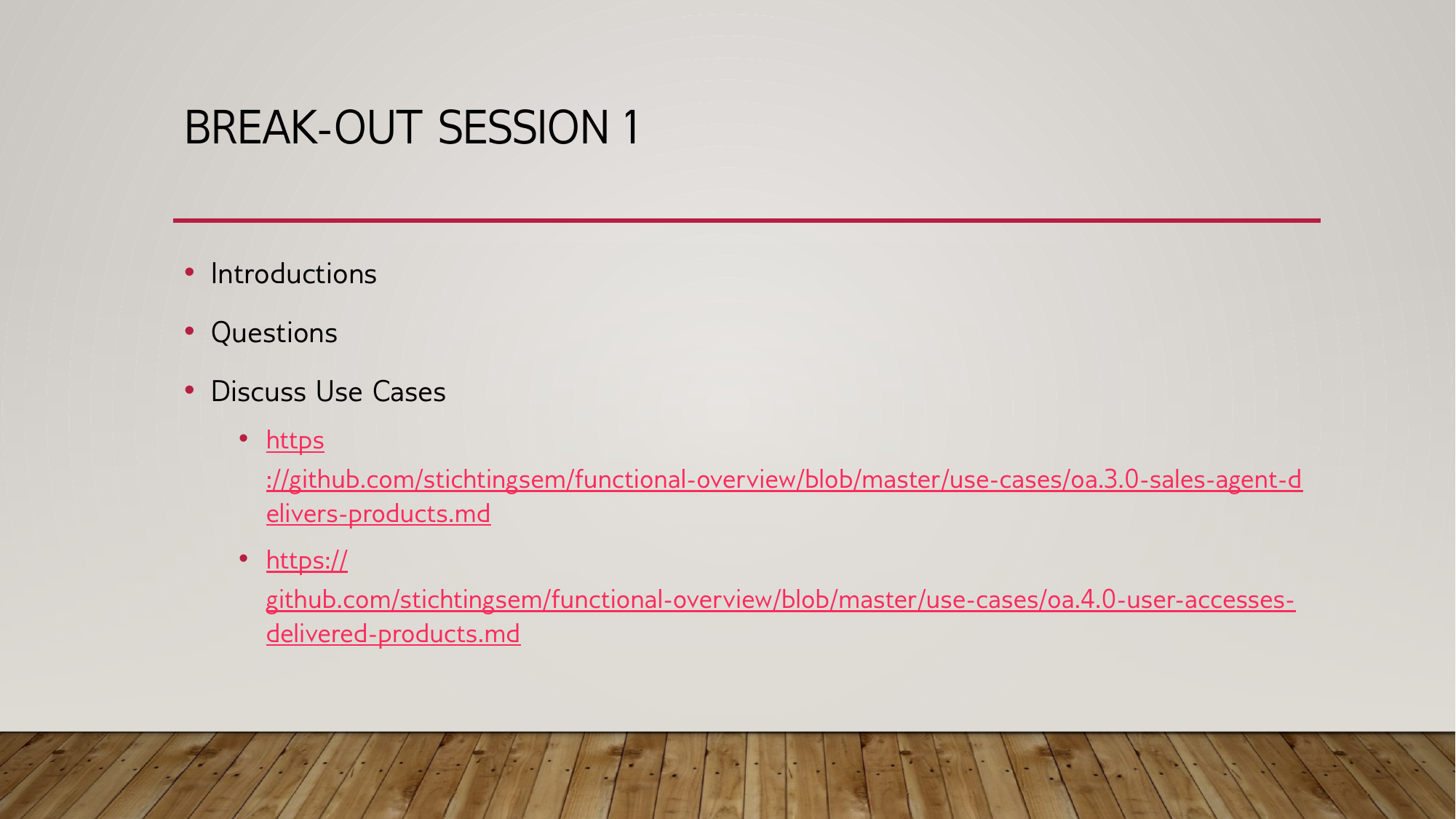

# Break-Out Session 1
Introductions
Questions
Discuss Use Cases
https://github.com/stichtingsem/functional-overview/blob/master/use-cases/oa.3.0-sales-agent-delivers-products.md
https://github.com/stichtingsem/functional-overview/blob/master/use-cases/oa.4.0-user-accesses-delivered-products.md